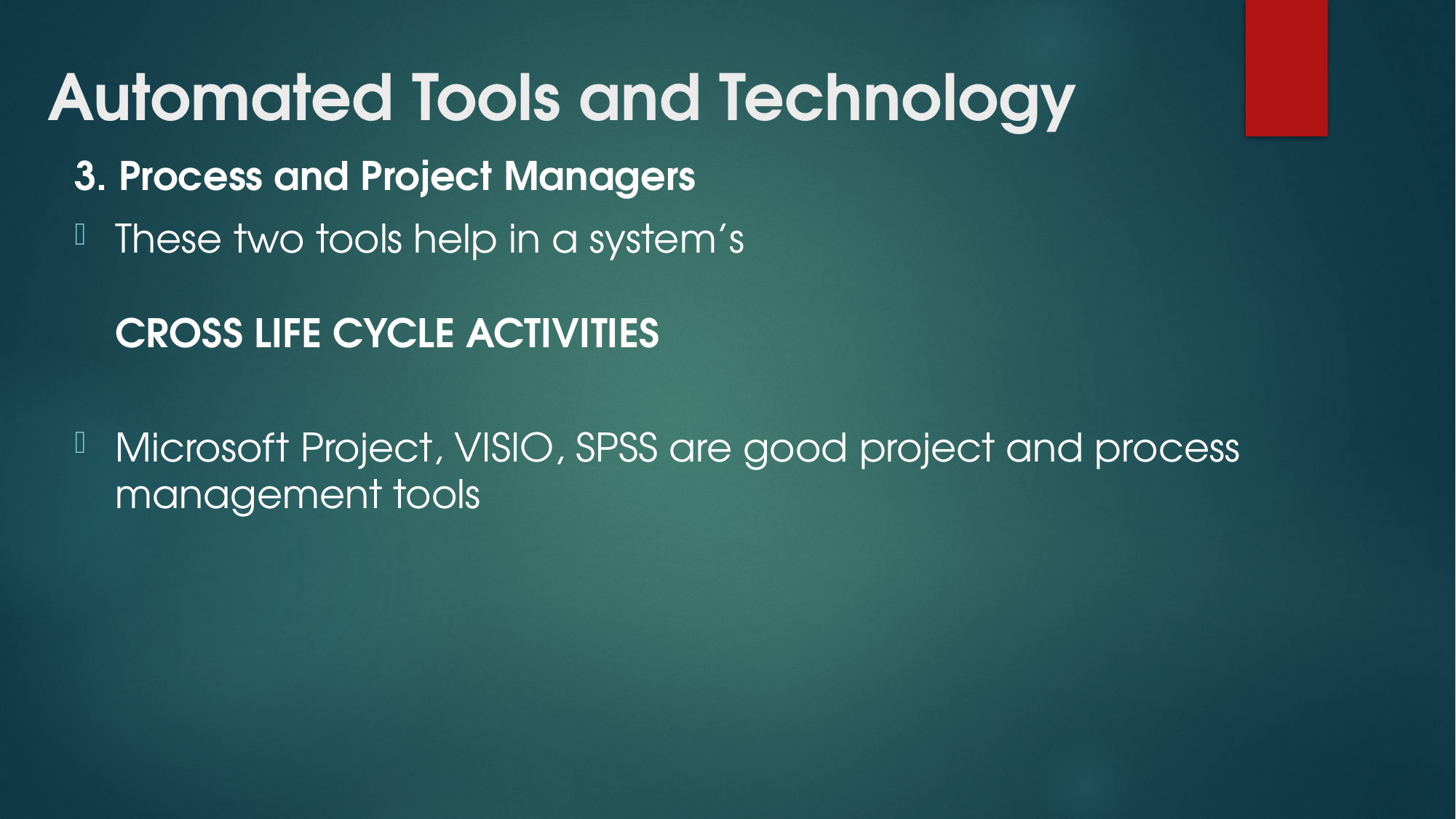

# Automated Tools and Technology
3. Process and Project Managers
These two tools help in a system’s
CROSS LIFE CYCLE ACTIVITIES

Microsoft Project, VISIO, SPSS are good project and process management tools